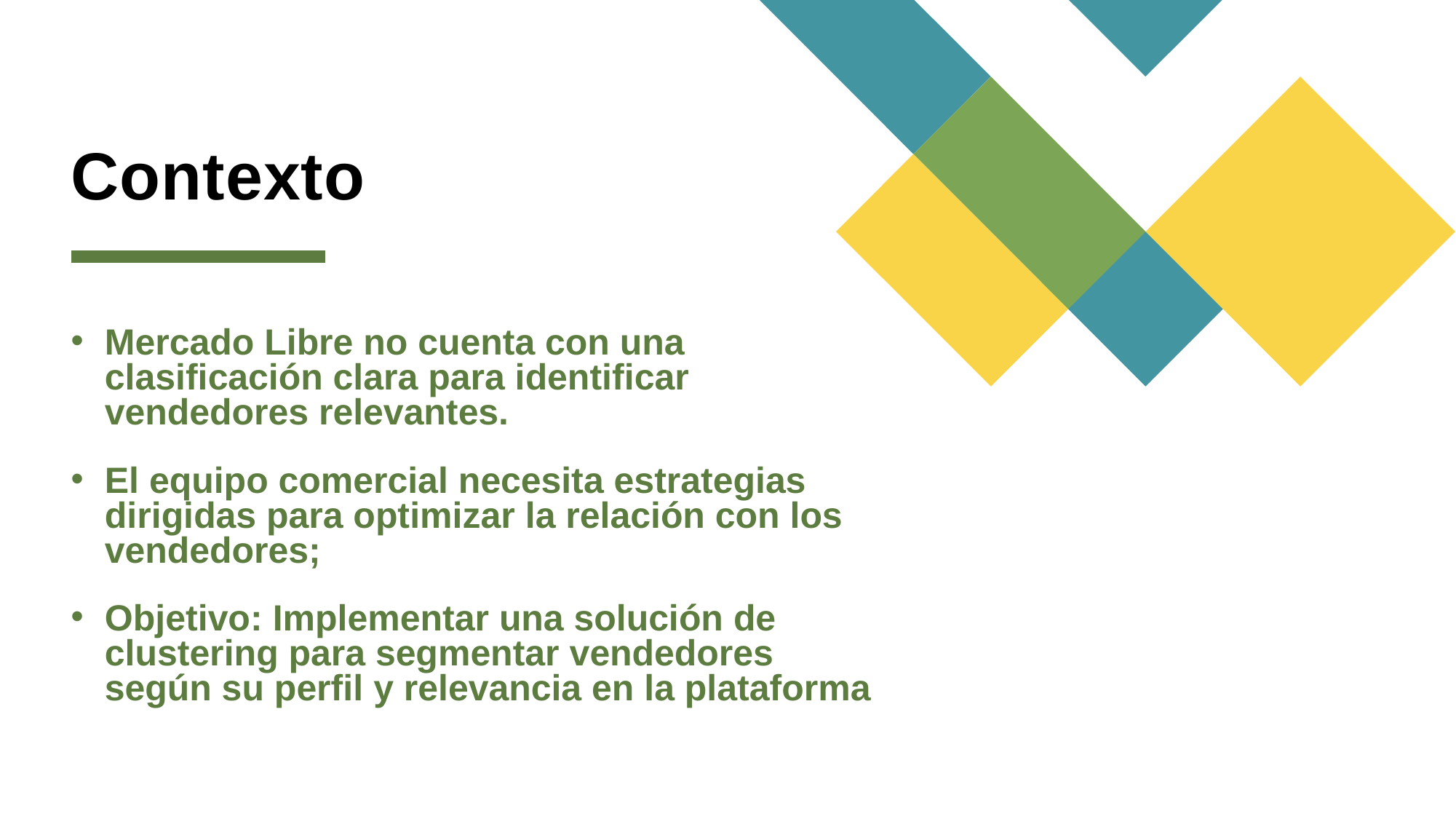

# Contexto
Mercado Libre no cuenta con una clasificación clara para identificar vendedores relevantes.
El equipo comercial necesita estrategias dirigidas para optimizar la relación con los vendedores;
Objetivo: Implementar una solución de clustering para segmentar vendedores según su perfil y relevancia en la plataforma